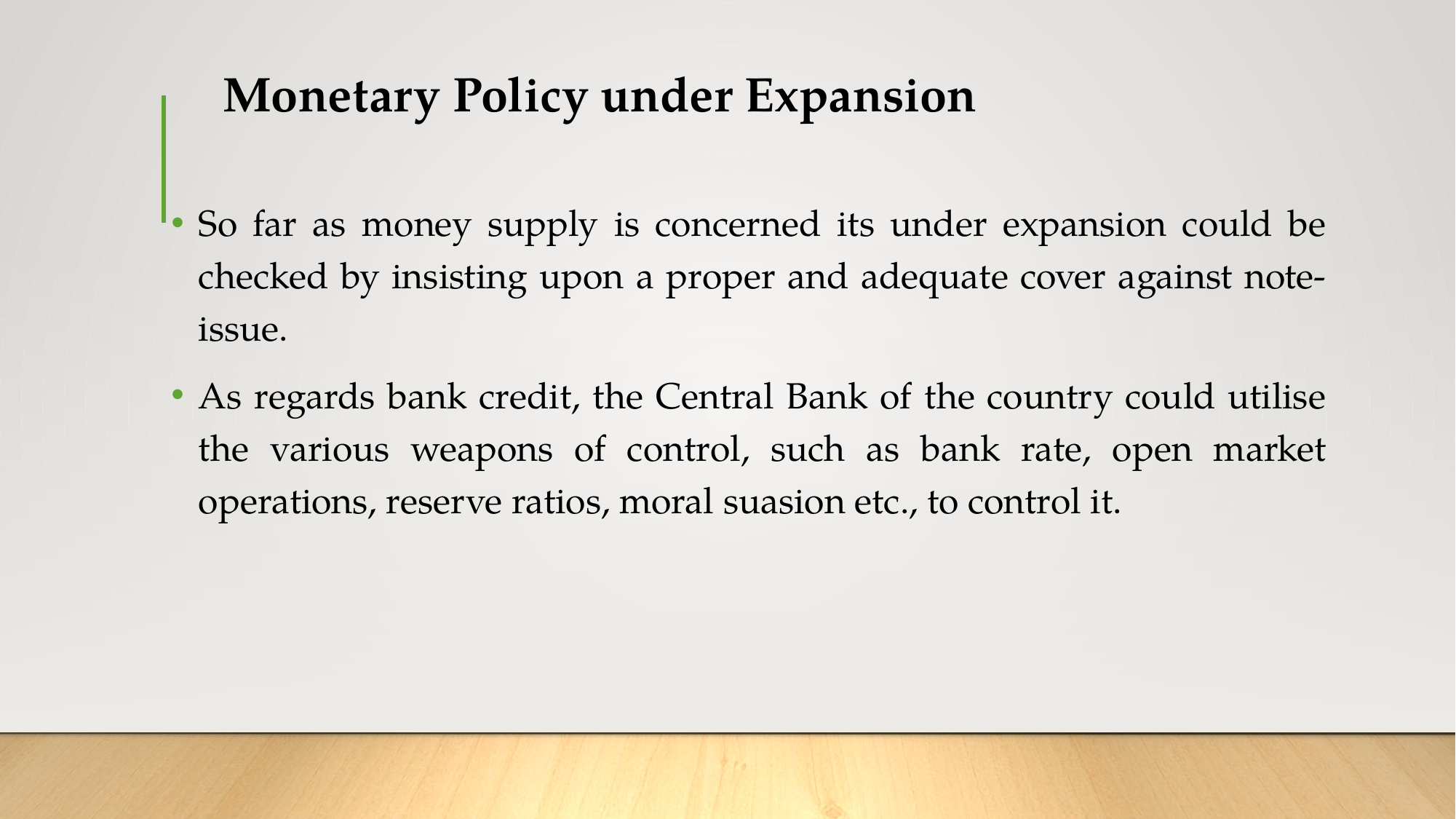

# Monetary Policy under Expansion
So far as money supply is concerned its under expansion could be checked by insisting upon a proper and adequate cover against note-issue.
As regards bank credit, the Central Bank of the country could utilise the various weapons of control, such as bank rate, open market operations, reserve ratios, moral suasion etc., to control it.